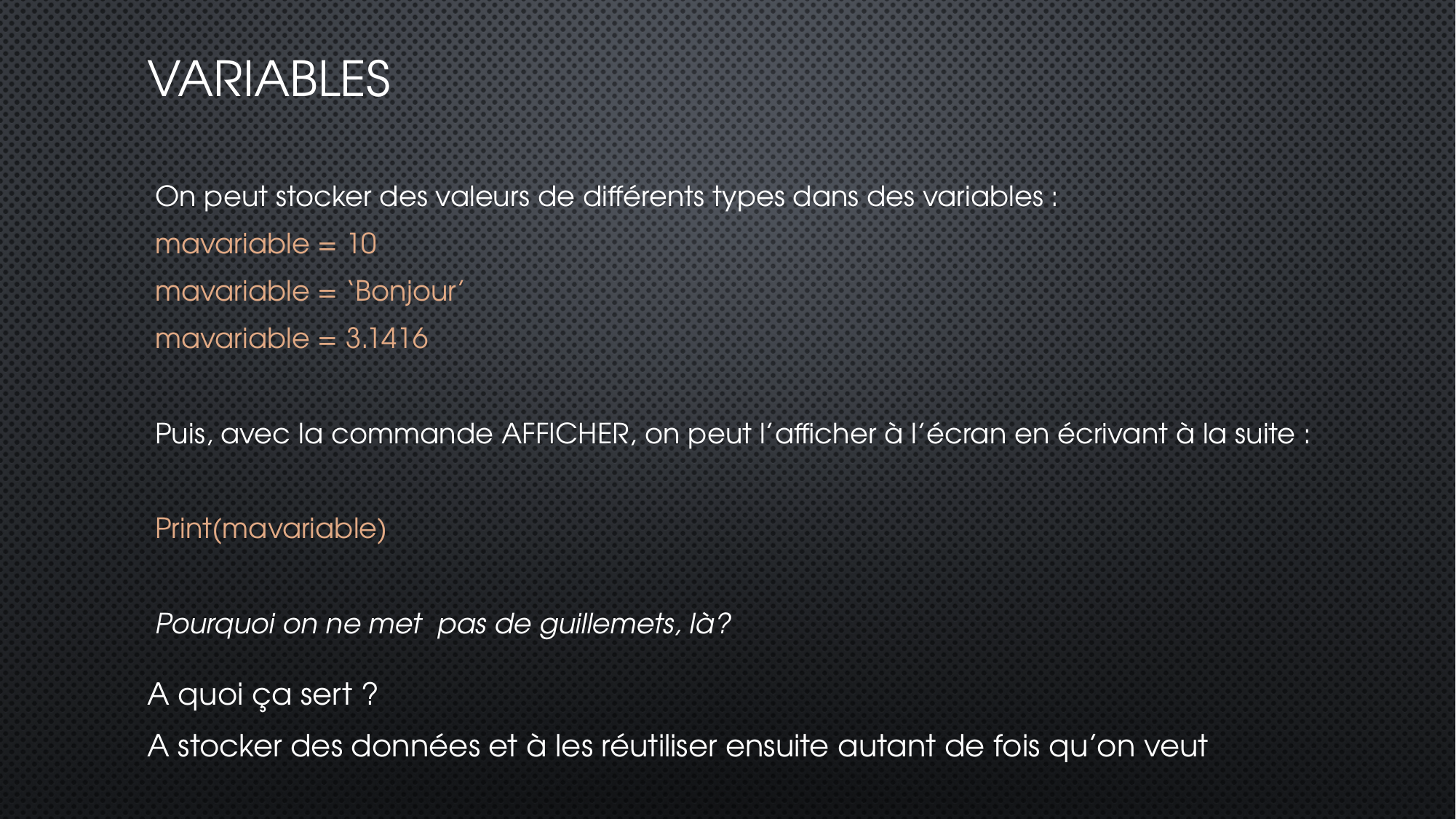

# variables
On peut stocker des valeurs de différents types dans des variables :
mavariable = 10
mavariable = ‘Bonjour’
mavariable = 3.1416

Puis, avec la commande AFFICHER, on peut l’afficher à l’écran en écrivant à la suite :

Print(mavariable)

Pourquoi on ne met  pas de guillemets, là?

A quoi ça sert ?
A stocker des données et à les réutiliser ensuite autant de fois qu’on veut